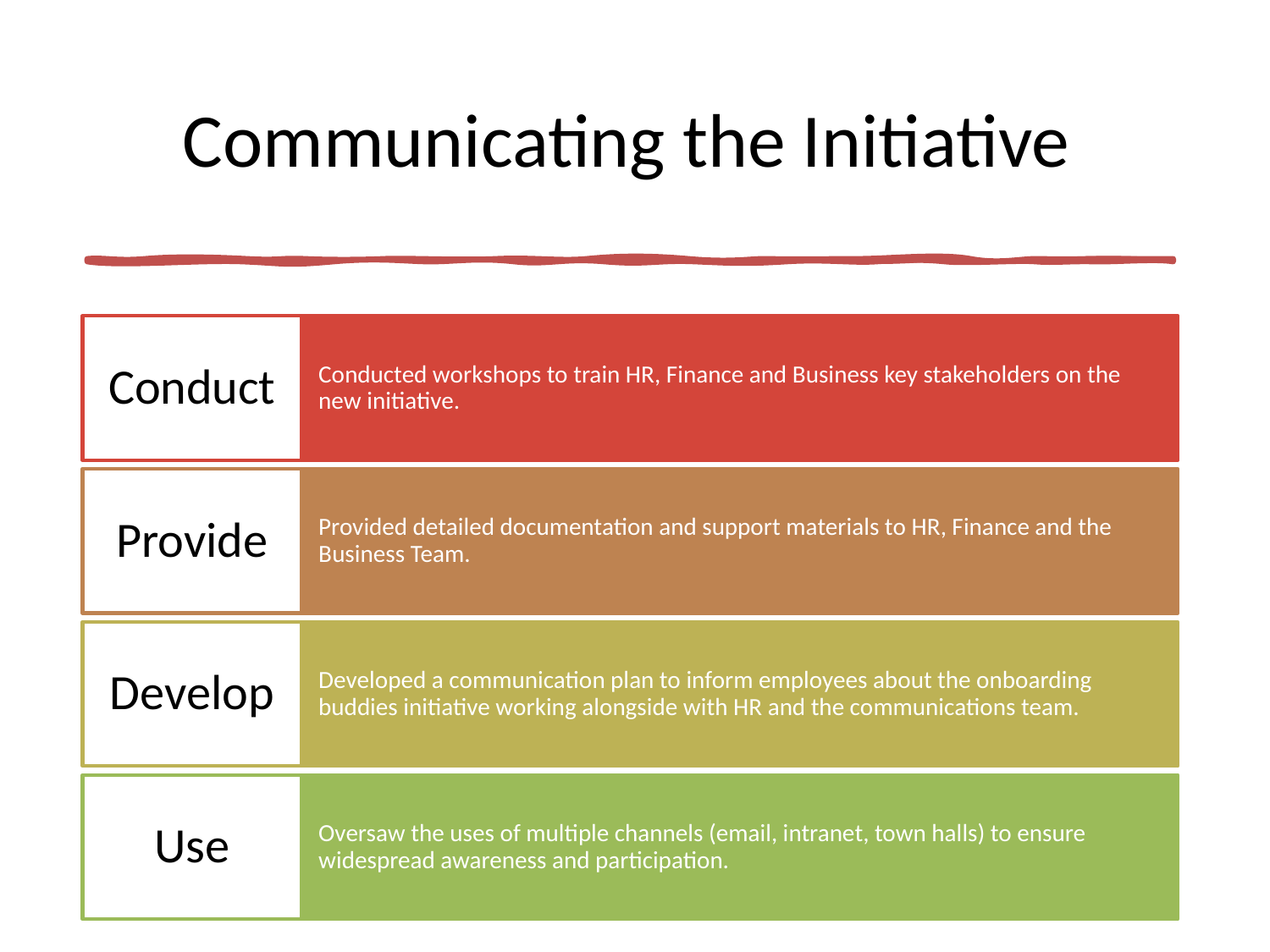

# Communicating the Initiative

Conducted workshops to train HR, Finance and Business key stakeholders on the new initiative.
Conduct
Provided detailed documentation and support materials to HR, Finance and the Business Team.
Provide
Developed a communication plan to inform employees about the onboarding buddies initiative working alongside with HR and the communications team.
Develop
Oversaw the uses of multiple channels (email, intranet, town halls) to ensure widespread awareness and participation.
Use